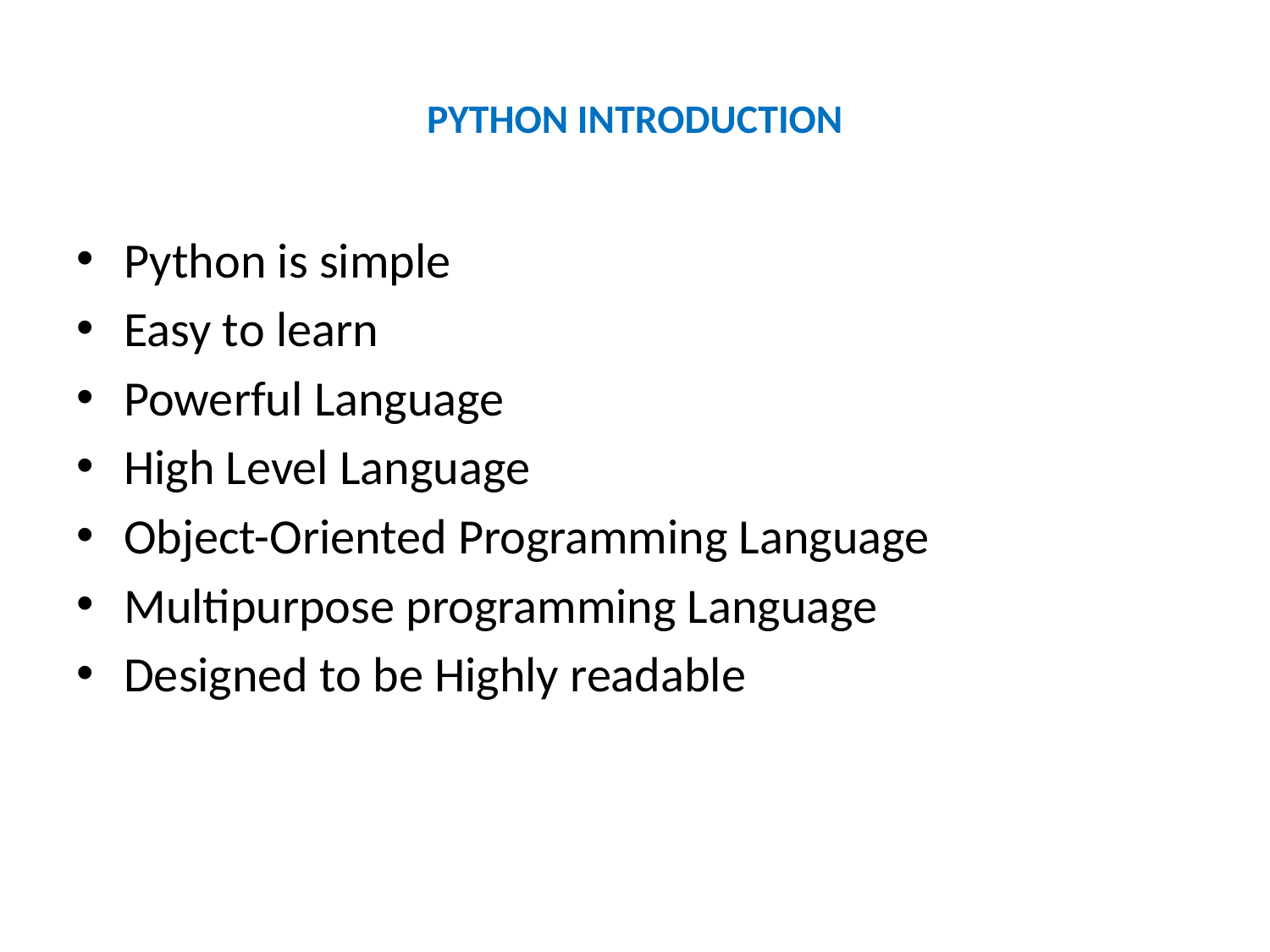

# PYTHON INTRODUCTION
Python is simple
Easy to learn
Powerful Language
High Level Language
Object-Oriented Programming Language
Multipurpose programming Language
Designed to be Highly readable